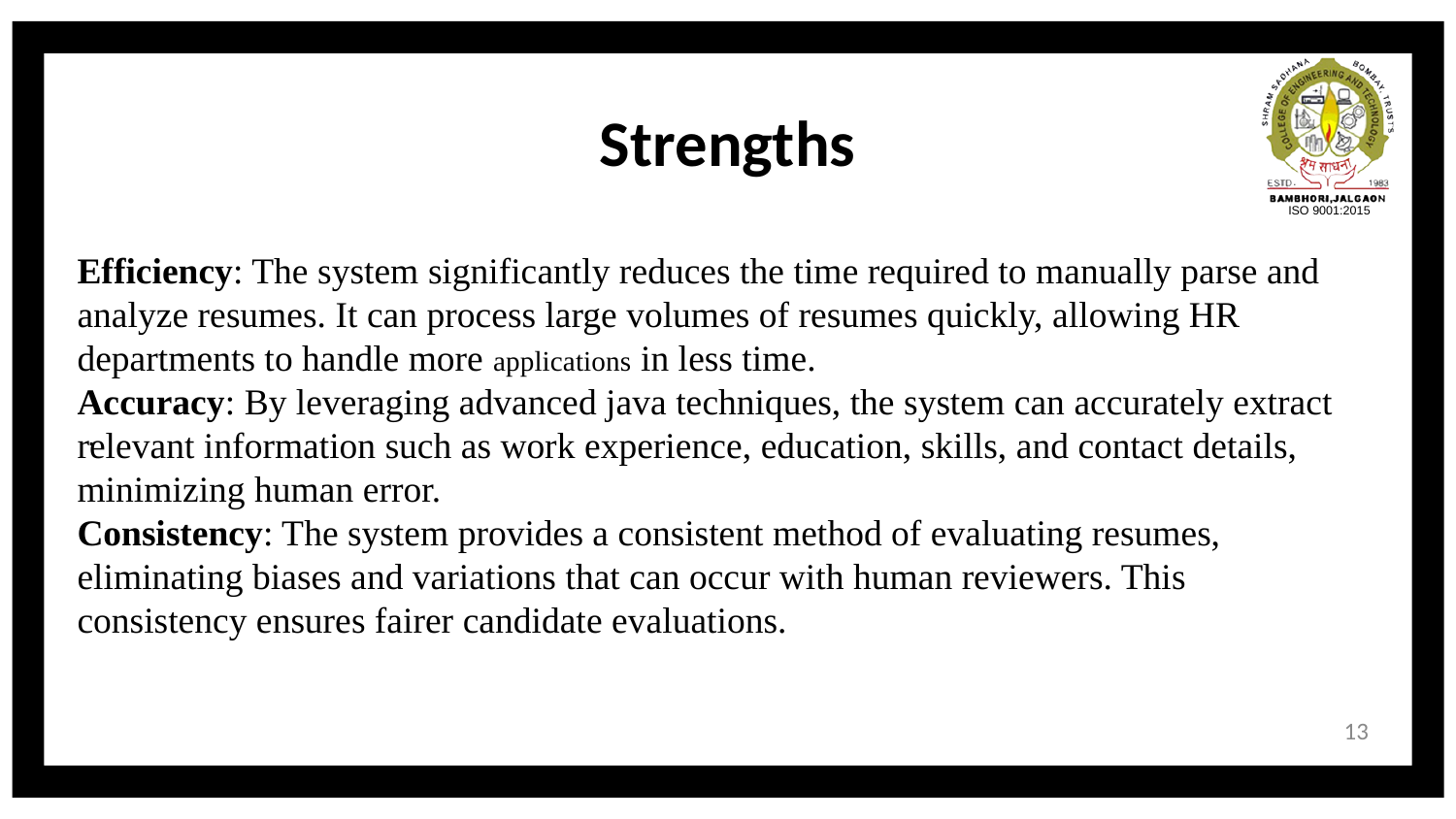

# Strengths

Efficiency: The system significantly reduces the time required to manually parse and analyze resumes. It can process large volumes of resumes quickly, allowing HR departments to handle more applications in less time.
Accuracy: By leveraging advanced java techniques, the system can accurately extract relevant information such as work experience, education, skills, and contact details, minimizing human error.
Consistency: The system provides a consistent method of evaluating resumes, eliminating biases and variations that can occur with human reviewers. This consistency ensures fairer candidate evaluations.
.

13